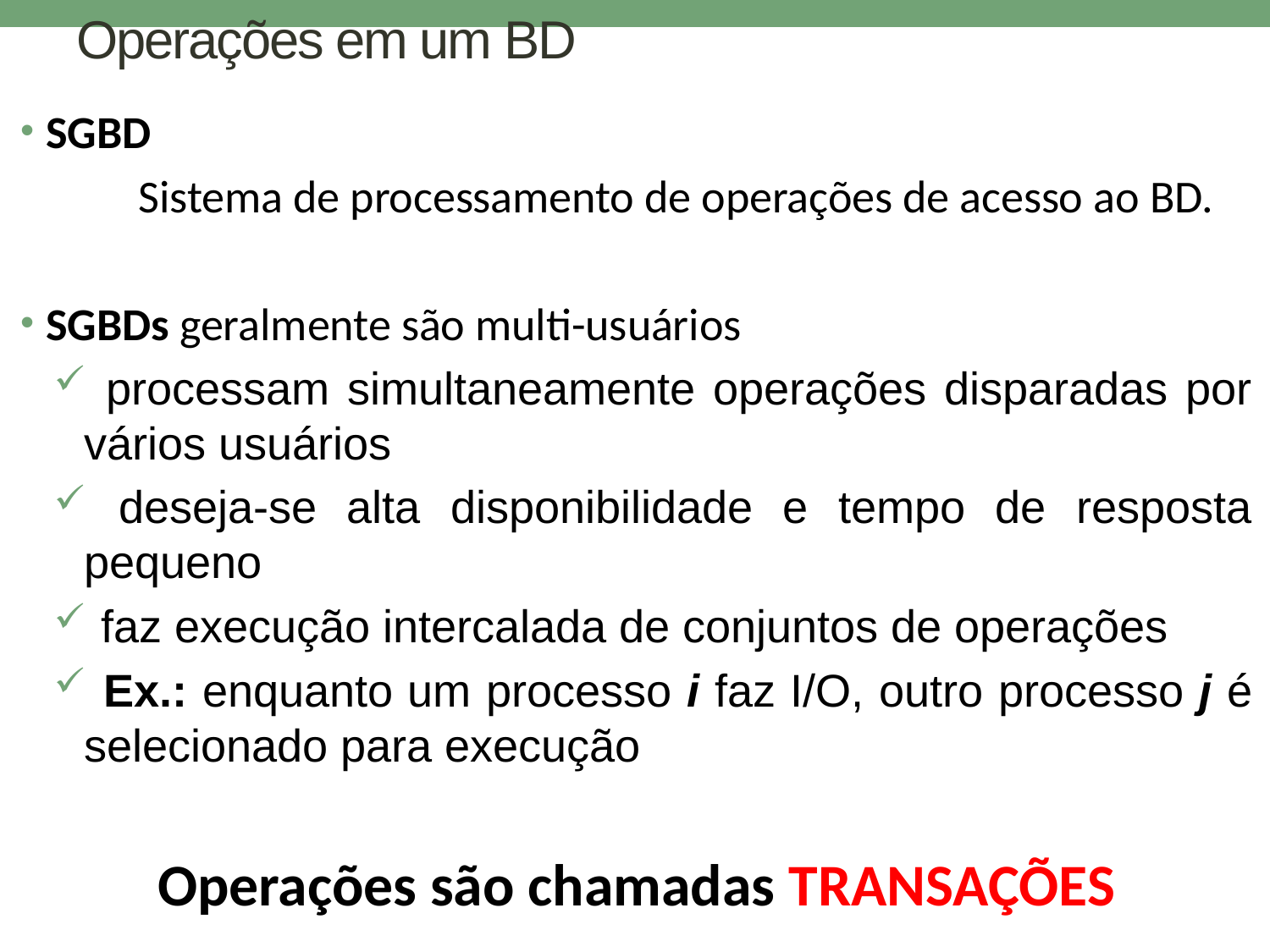

# Operações em um BD
SGBD
	Sistema de processamento de operações de acesso ao BD.

SGBDs geralmente são multi-usuários
 processam simultaneamente operações disparadas por vários usuários
 deseja-se alta disponibilidade e tempo de resposta pequeno
 faz execução intercalada de conjuntos de operações
 Ex.: enquanto um processo i faz I/O, outro processo j é selecionado para execução

Operações são chamadas TRANSAÇÕES